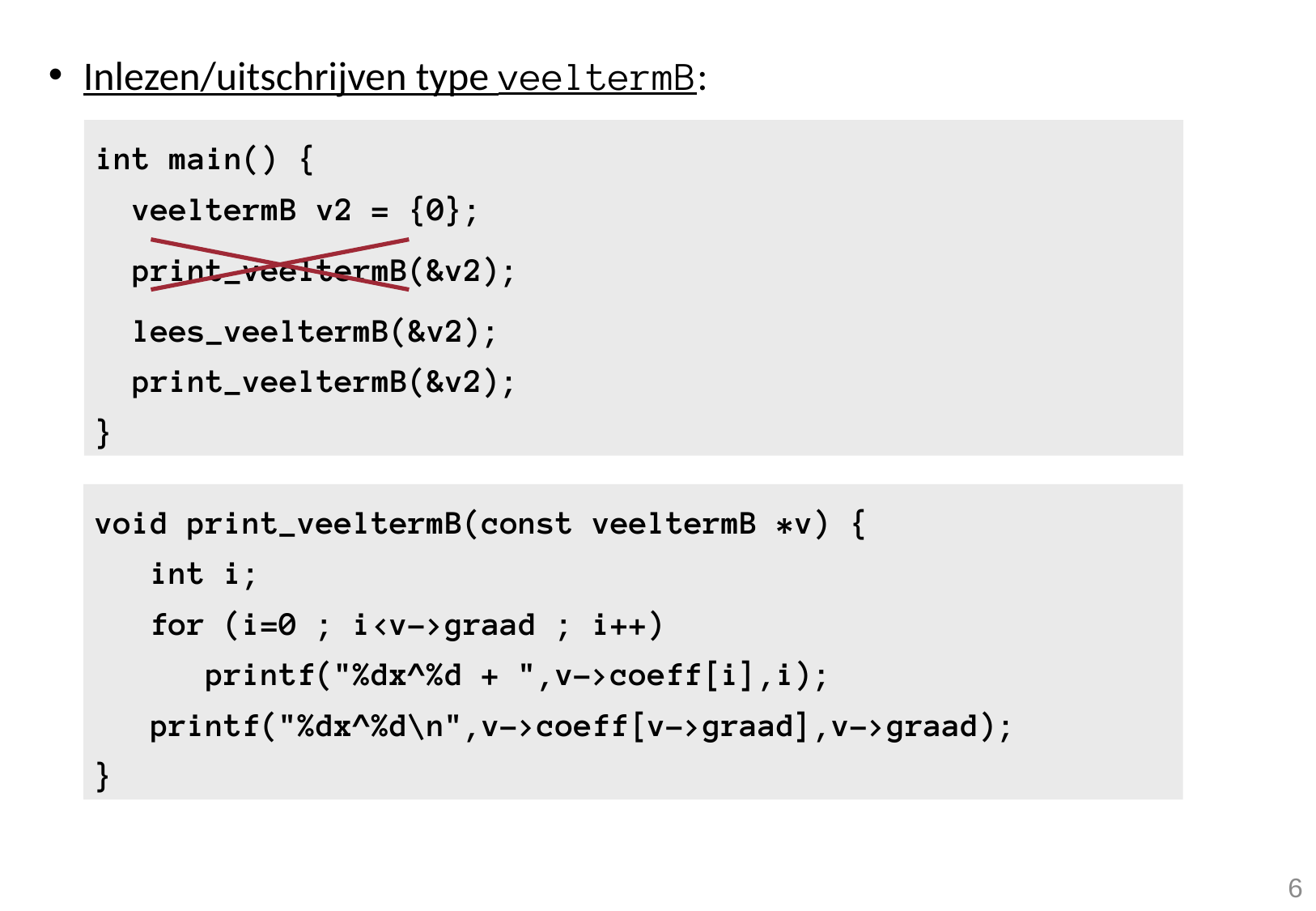

Inlezen/uitschrijven type veeltermB:
int main() {
  veeltermB v2 = {0};
  print_veeltermB(&v2);
  lees_veeltermB(&v2);
  print_veeltermB(&v2);
}
void print_veeltermB(const veeltermB *v) {
   int i;
   for (i=0 ; i<v->graad ; i++)
      printf("%dx^%d + ",v->coeff[i],i);
   printf("%dx^%d\n",v->coeff[v->graad],v->graad);
}
6